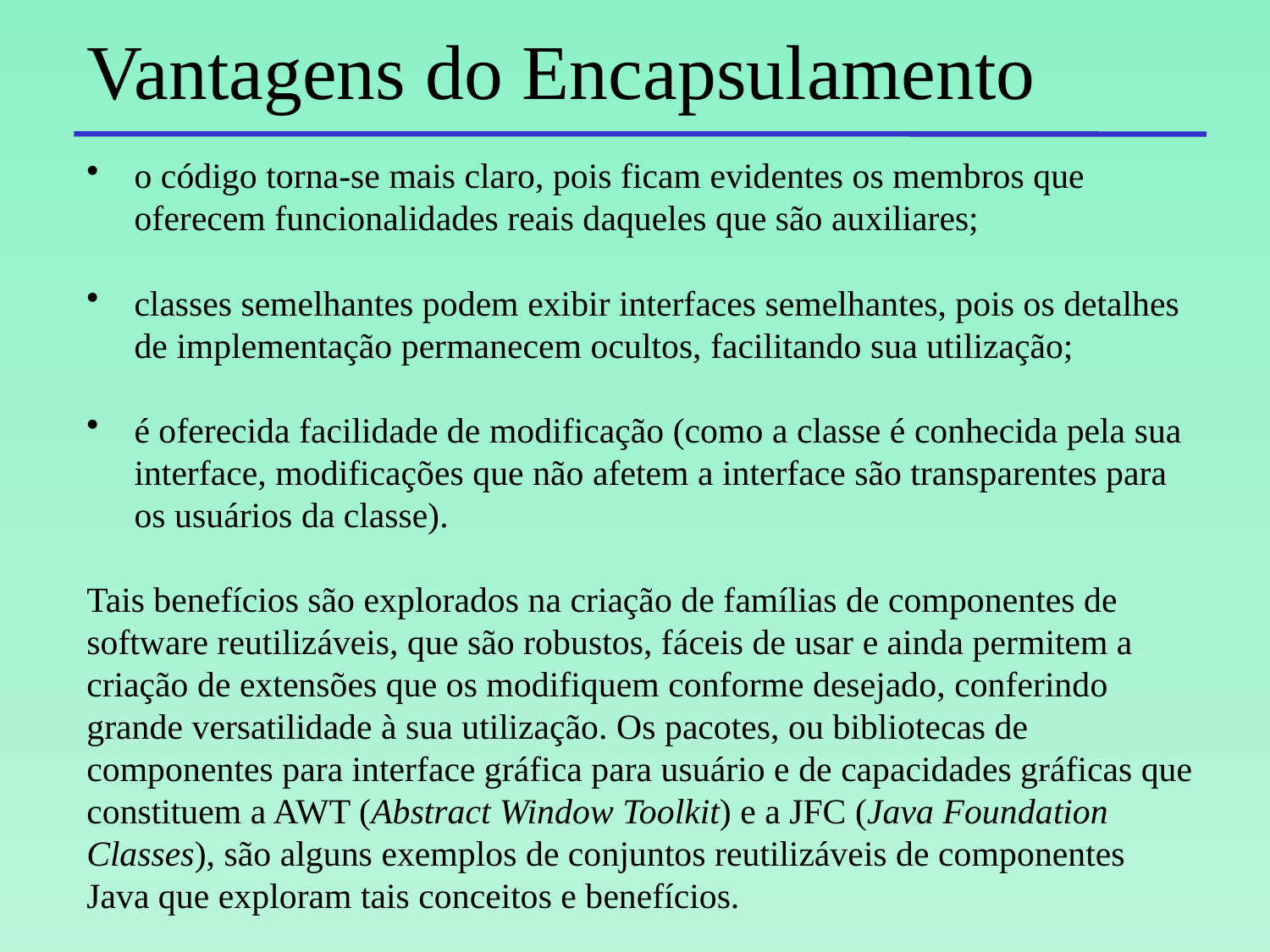

# Vantagens do Encapsulamento

o código torna-se mais claro, pois ficam evidentes os membros que oferecem funcionalidades reais daqueles que são auxiliares;

classes semelhantes podem exibir interfaces semelhantes, pois os detalhes de implementação permanecem ocultos, facilitando sua utilização;

é oferecida facilidade de modificação (como a classe é conhecida pela sua interface, modificações que não afetem a interface são transparentes para os usuários da classe).

Tais benefícios são explorados na criação de famílias de componentes de software reutilizáveis, que são robustos, fáceis de usar e ainda permitem a criação de extensões que os modifiquem conforme desejado, conferindo grande versatilidade à sua utilização. Os pacotes, ou bibliotecas de componentes para interface gráfica para usuário e de capacidades gráficas que constituem a AWT (Abstract Window Toolkit) e a JFC (Java Foundation Classes), são alguns exemplos de conjuntos reutilizáveis de componentes Java que exploram tais conceitos e benefícios.